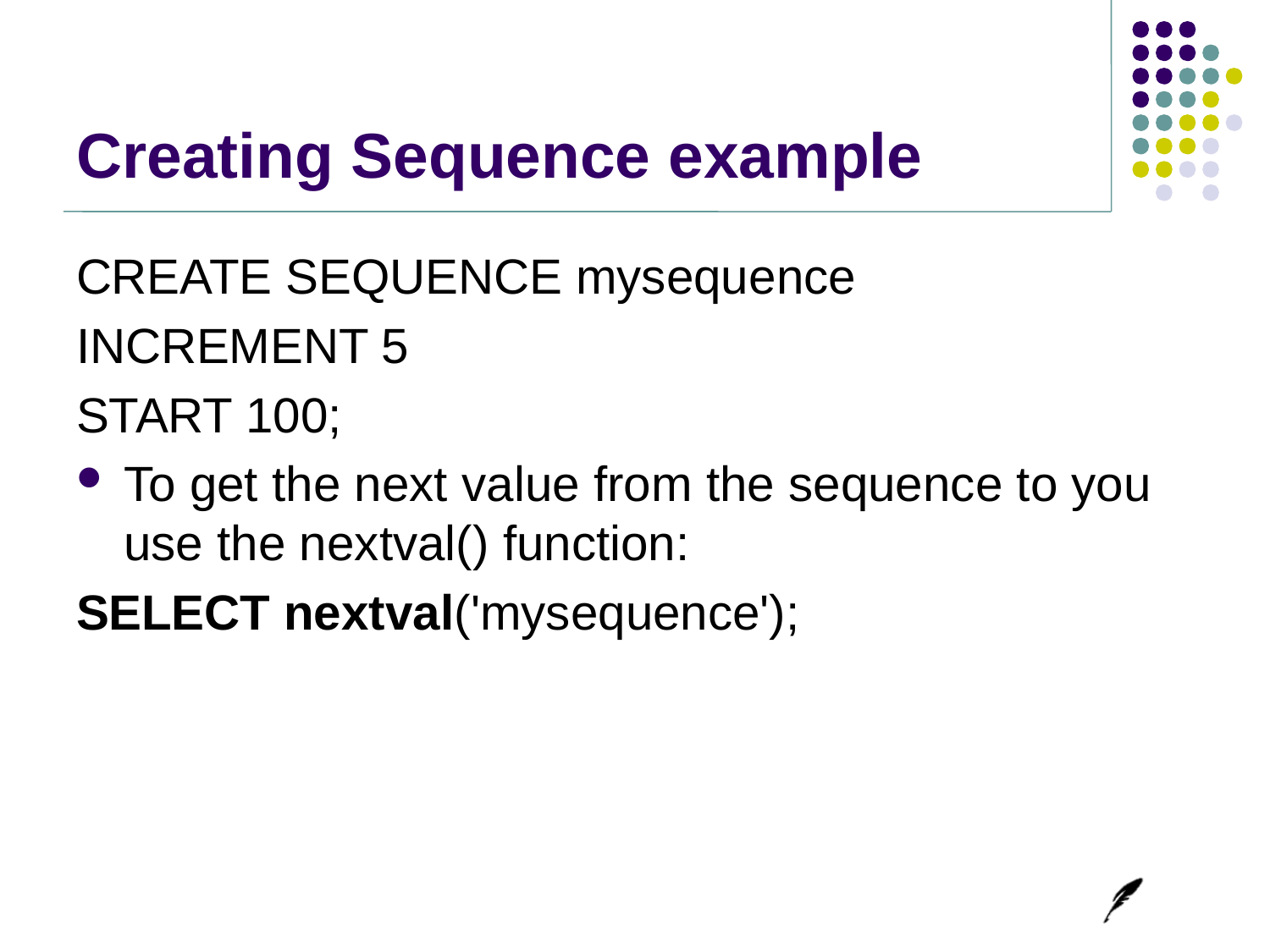

# Creating Sequence example
CREATE SEQUENCE mysequence
INCREMENT 5
START 100;
To get the next value from the sequence to you use the nextval() function:
SELECT nextval('mysequence');